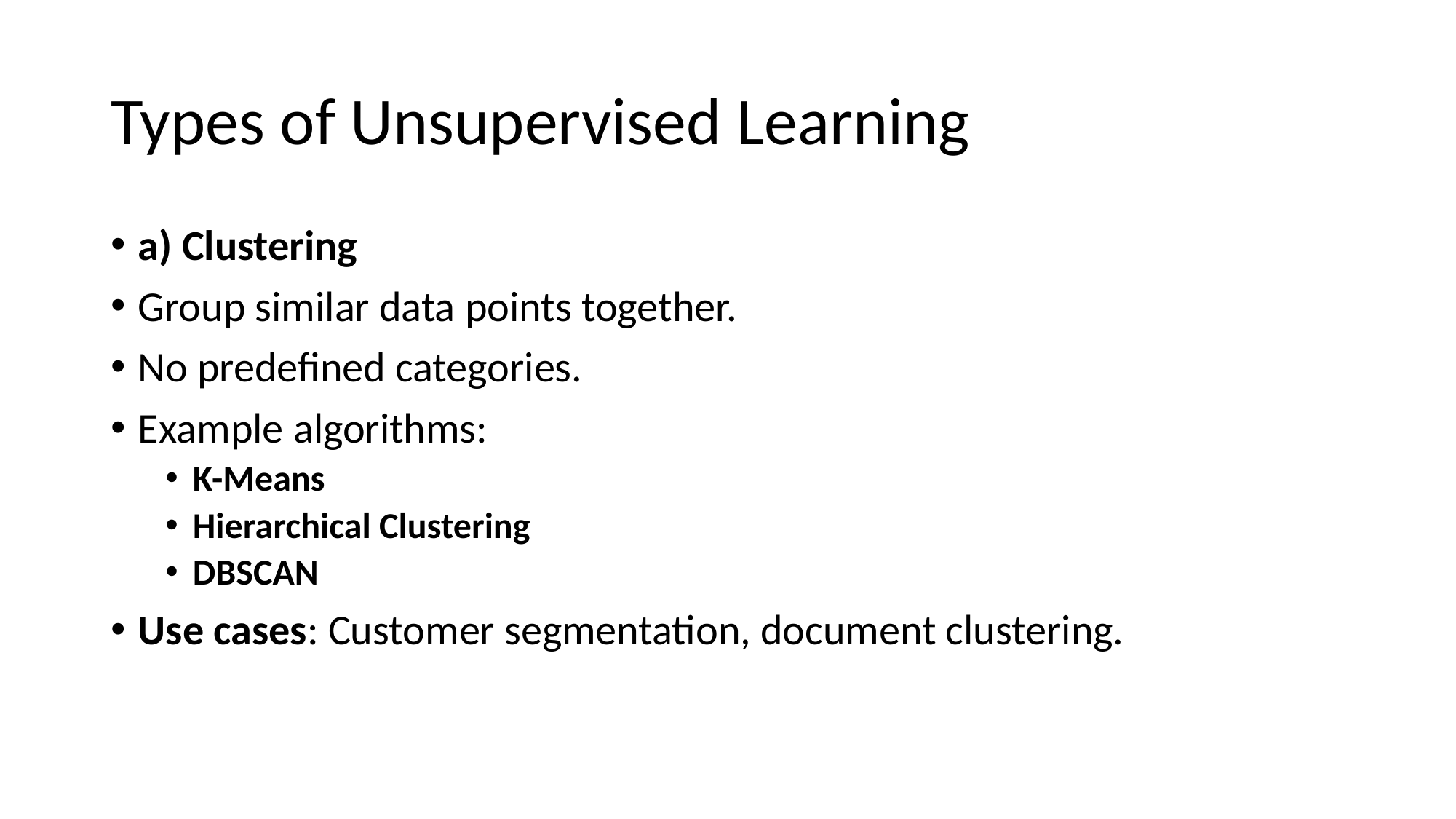

# Types of Unsupervised Learning
a) Clustering
Group similar data points together.
No predefined categories.
Example algorithms:
K-Means
Hierarchical Clustering
DBSCAN
Use cases: Customer segmentation, document clustering.